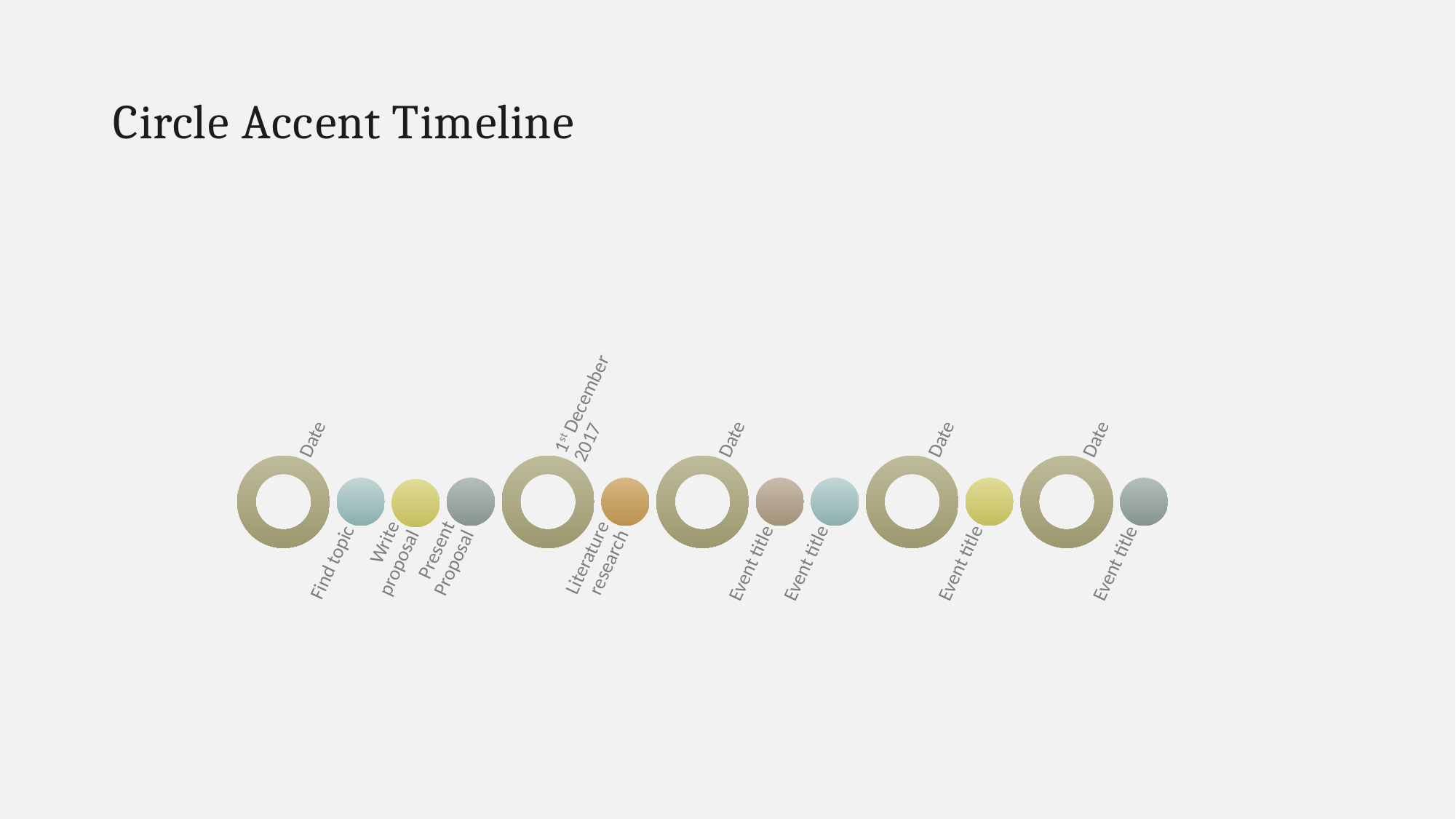

# Circle Accent Timeline
Date
Find topic
Write proposal
Present Proposal
1st December 2017
Literature research
Date
Event title
Event title
Date
Event title
Date
Event title